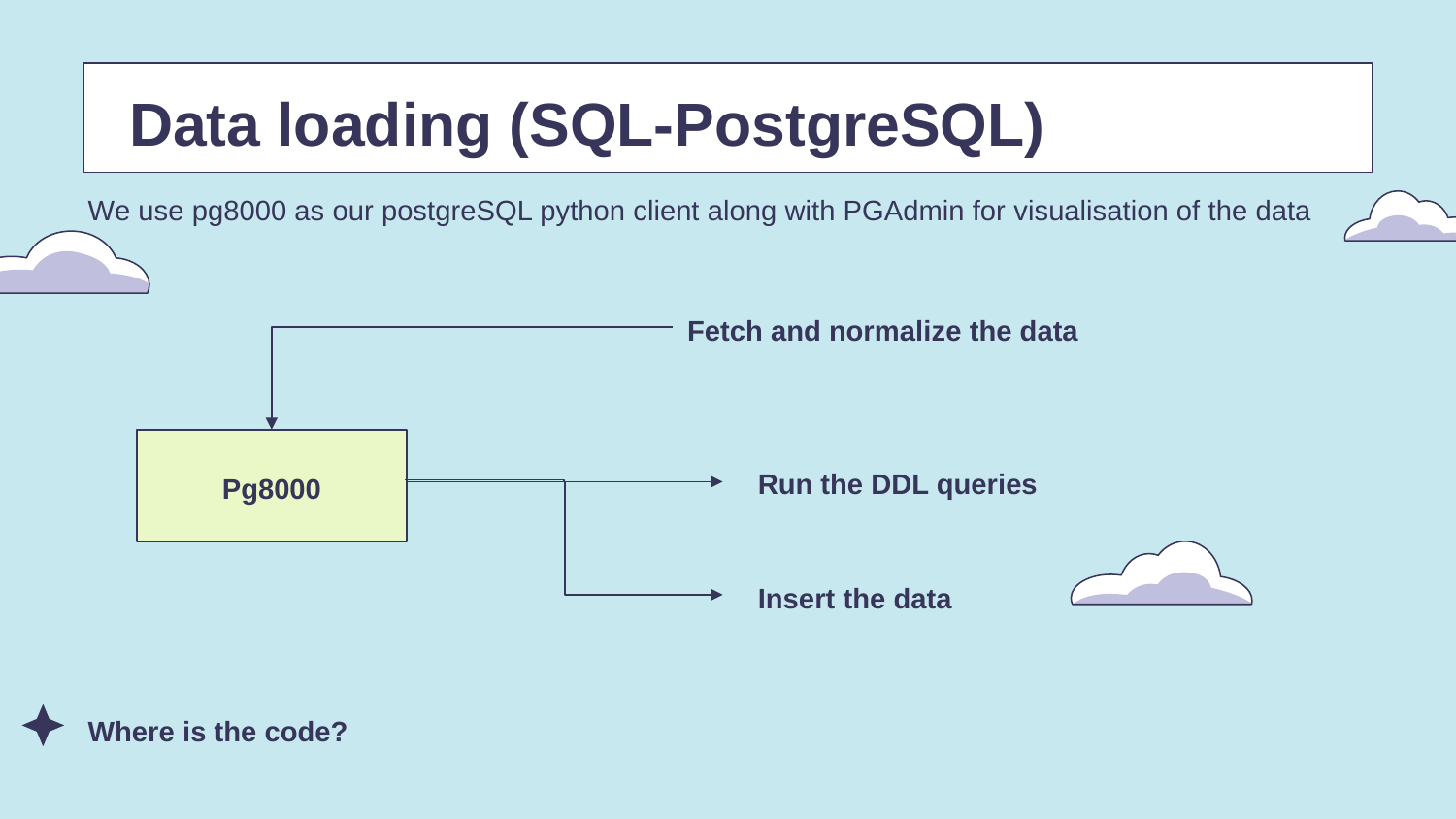

# Data loading (SQL-PostgreSQL)
We use pg8000 as our postgreSQL python client along with PGAdmin for visualisation of the data

Fetch and normalize the data
Pg8000
Run the DDL queries

Insert the data
Where is the code?